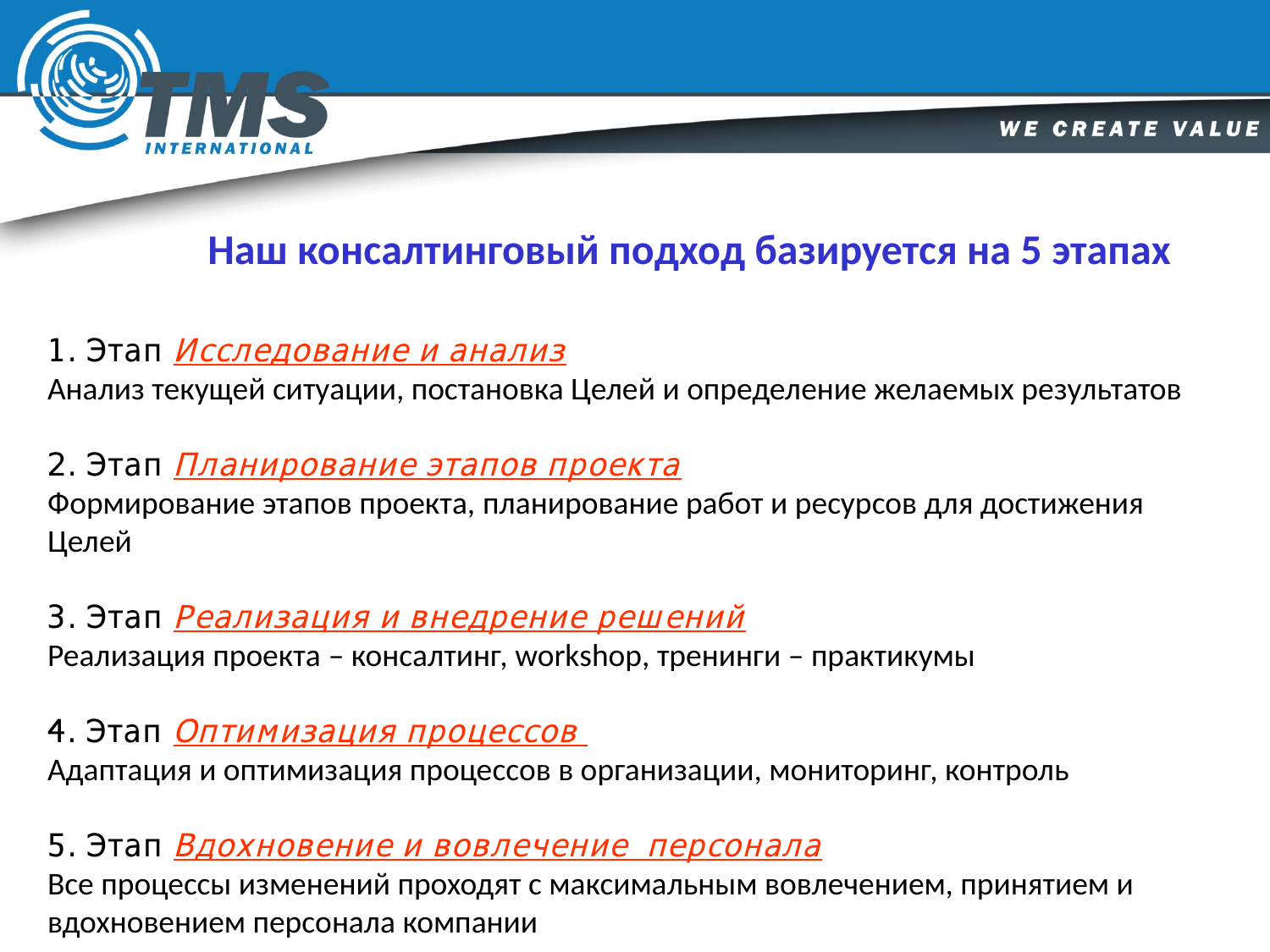

Наш консалтинговый подход базируется на 5 этапах
1. Этап Исследование и анализ
Анализ текущей ситуации, постановка Целей и определение желаемых результатов

2. Этап Планирование этапов проекта
Формирование этапов проекта, планирование работ и ресурсов для достижения Целей

3. Этап Реализация и внедрение решений
Реализация проекта – консалтинг, workshop, тренинги – практикумы

4. Этап Оптимизация процессов
Адаптация и оптимизация процессов в организации, мониторинг, контроль

5. Этап Вдохновение и вовлечение  персонала
Все процессы изменений проходят с максимальным вовлечением, принятием и вдохновением персонала компании